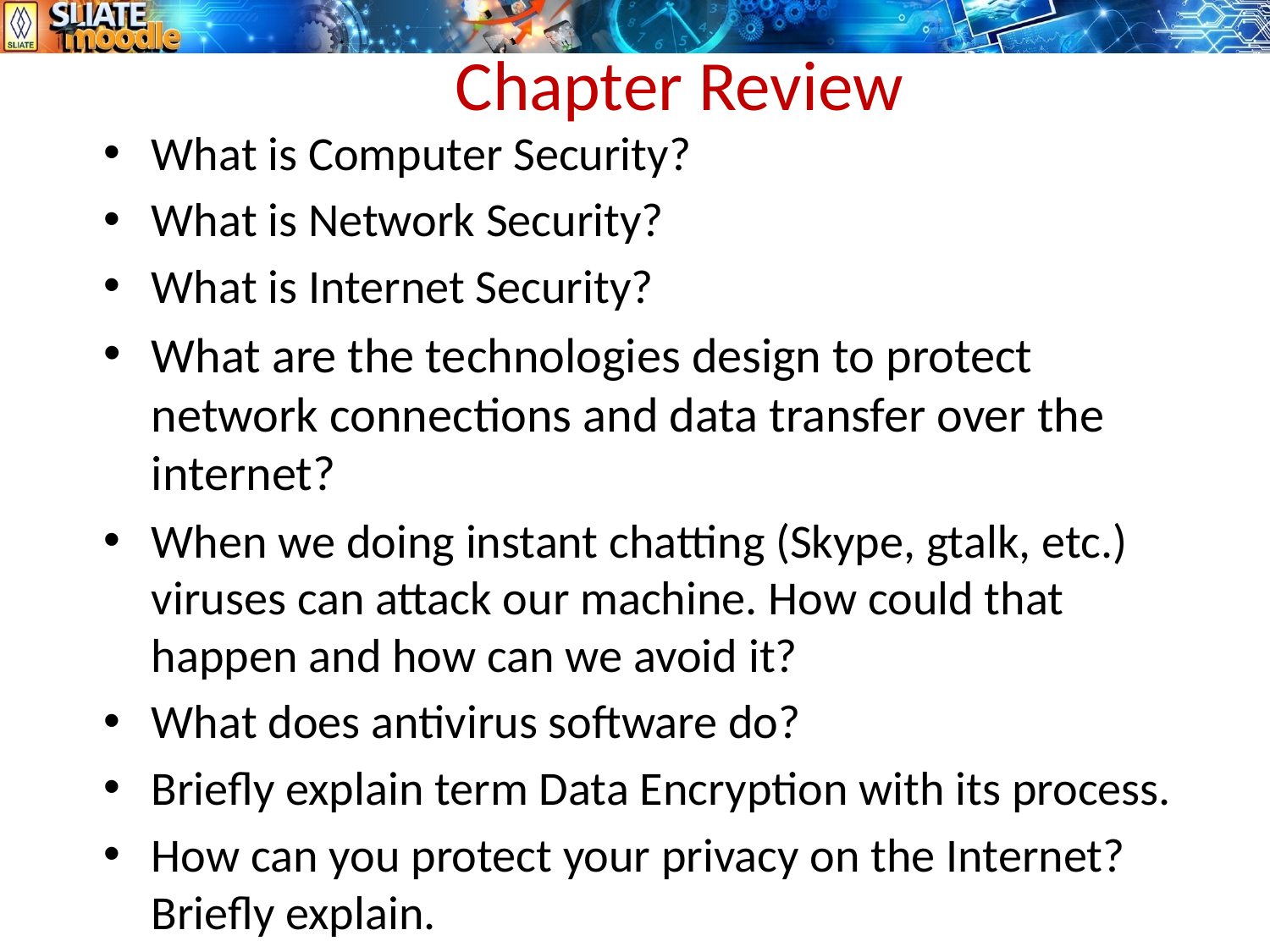

# Chapter Review
What is Computer Security?
What is Network Security?
What is Internet Security?
What are the technologies design to protect network connections and data transfer over the internet?
When we doing instant chatting (Skype, gtalk, etc.) viruses can attack our machine. How could that happen and how can we avoid it?
What does antivirus software do?
Briefly explain term Data Encryption with its process.
How can you protect your privacy on the Internet? Briefly explain.